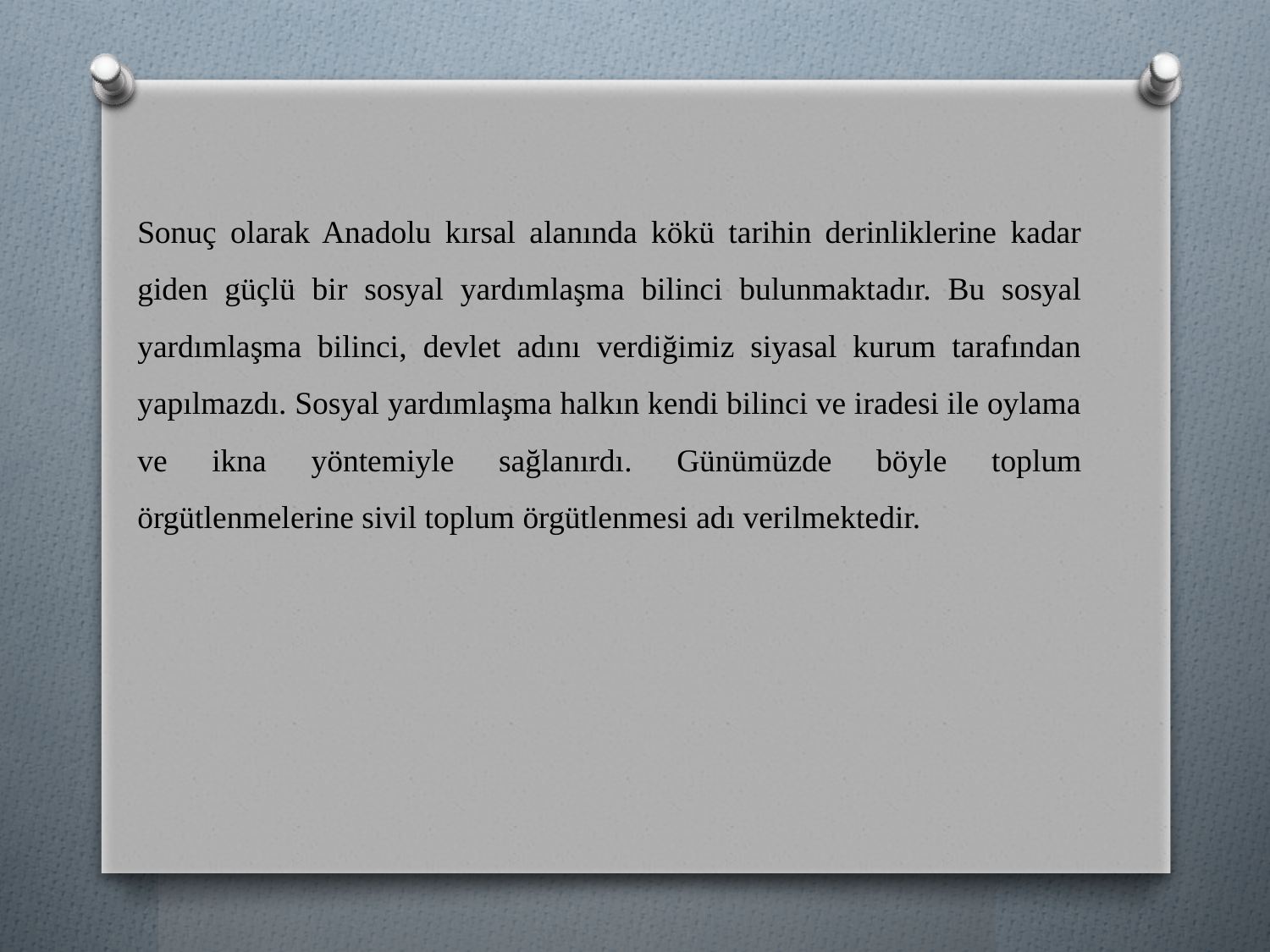

Sonuç olarak Anadolu kırsal alanında kökü tarihin derinliklerine kadar giden güçlü bir sosyal yardımlaşma bilinci bulunmaktadır. Bu sosyal yardımlaşma bilinci, devlet adını verdiğimiz siyasal kurum tarafından yapılmazdı. Sosyal yardımlaşma halkın kendi bilinci ve iradesi ile oylama ve ikna yöntemiyle sağlanırdı. Günümüzde böyle toplum örgütlenmelerine sivil toplum örgütlenmesi adı verilmektedir.